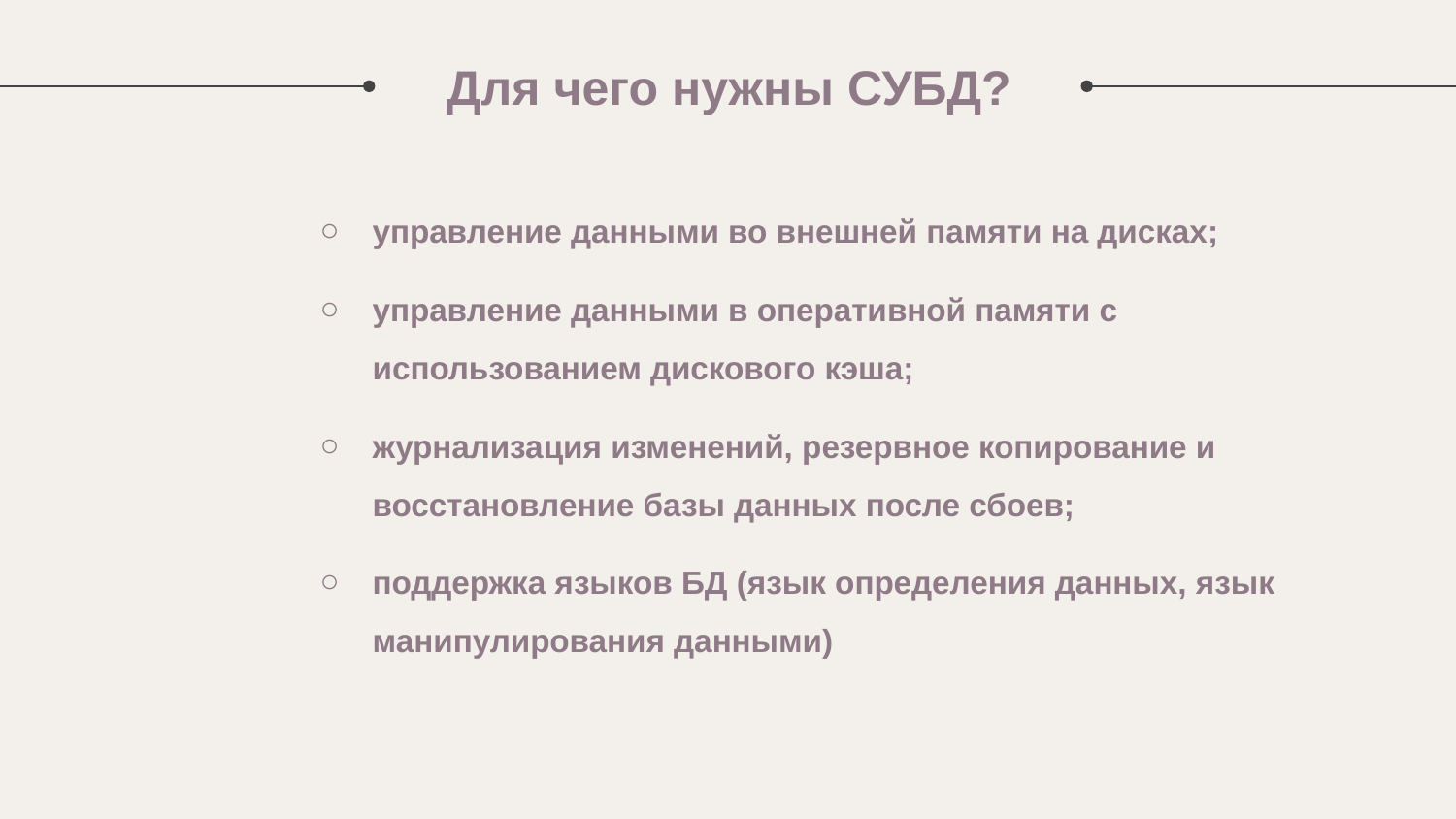

# Для чего нужны СУБД?
управление данными во внешней памяти на дисках;
управление данными в оперативной памяти с использованием дискового кэша;
журнализация изменений, резервное копирование и восстановление базы данных после сбоев;
поддержка языков БД (язык определения данных, язык манипулирования данными)